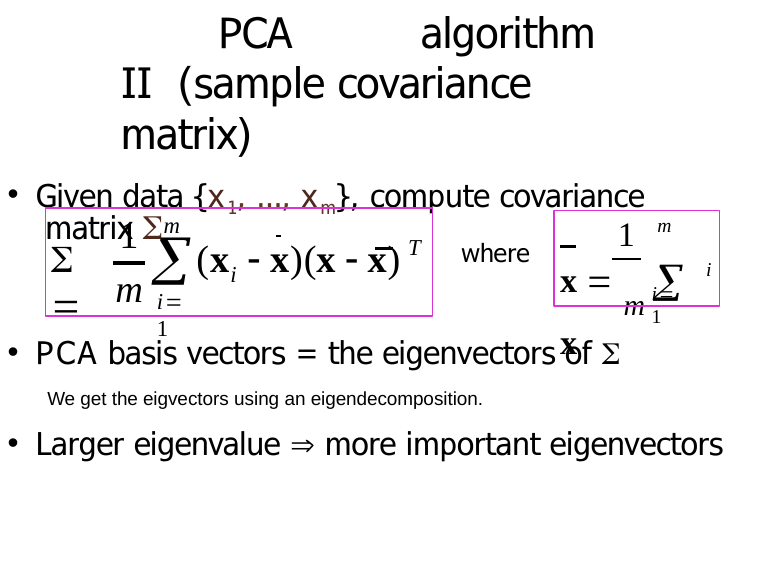

PCA	algorithm II  (sample covariance matrix)
Given data {x1, …, xm}, compute covariance  matrix Σ
1
m

m

1
m
i
x = m ∑ x
∑
T
Σ =
(x	− x)(x − x)
where

i
i=1
i=1
PCA basis vectors = the eigenvectors of Σ
We get the eigvectors using an eigendecomposition.
Larger eigenvalue ⇒ more important eigenvectors